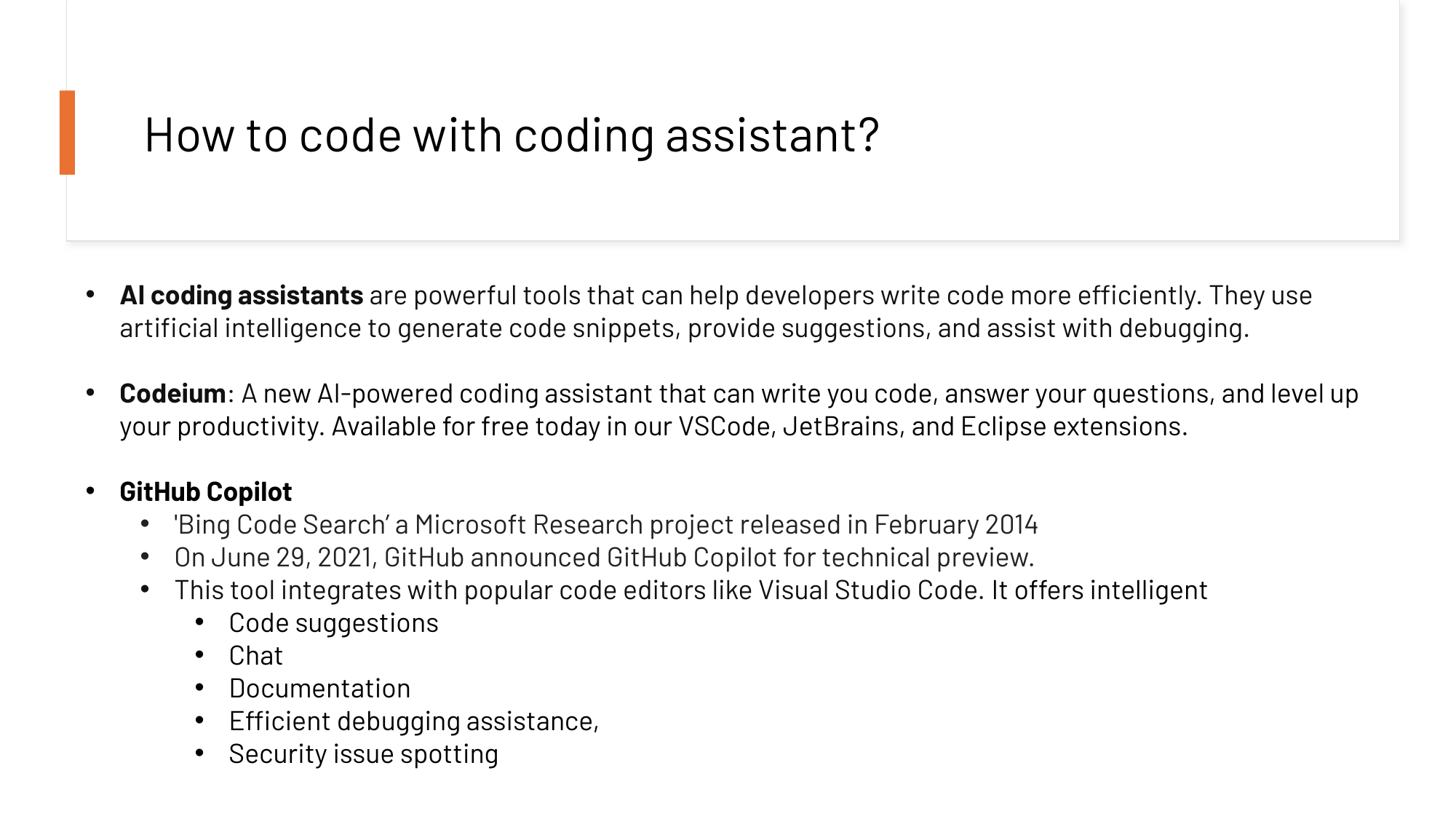

# How to code with coding assistant?

AI coding assistants are powerful tools that can help developers write code more efficiently. They use artificial intelligence to generate code snippets, provide suggestions, and assist with debugging.

Codeium: A new AI-powered coding assistant that can write you code, answer your questions, and level up your productivity. Available for free today in our VSCode, JetBrains, and Eclipse extensions.

GitHub Copilot
'Bing Code Search’ a Microsoft Research project released in February 2014
On June 29, 2021, GitHub announced GitHub Copilot for technical preview.
This tool integrates with popular code editors like Visual Studio Code. It offers intelligent
Code suggestions
Chat
Documentation
Efficient debugging assistance,
Security issue spotting